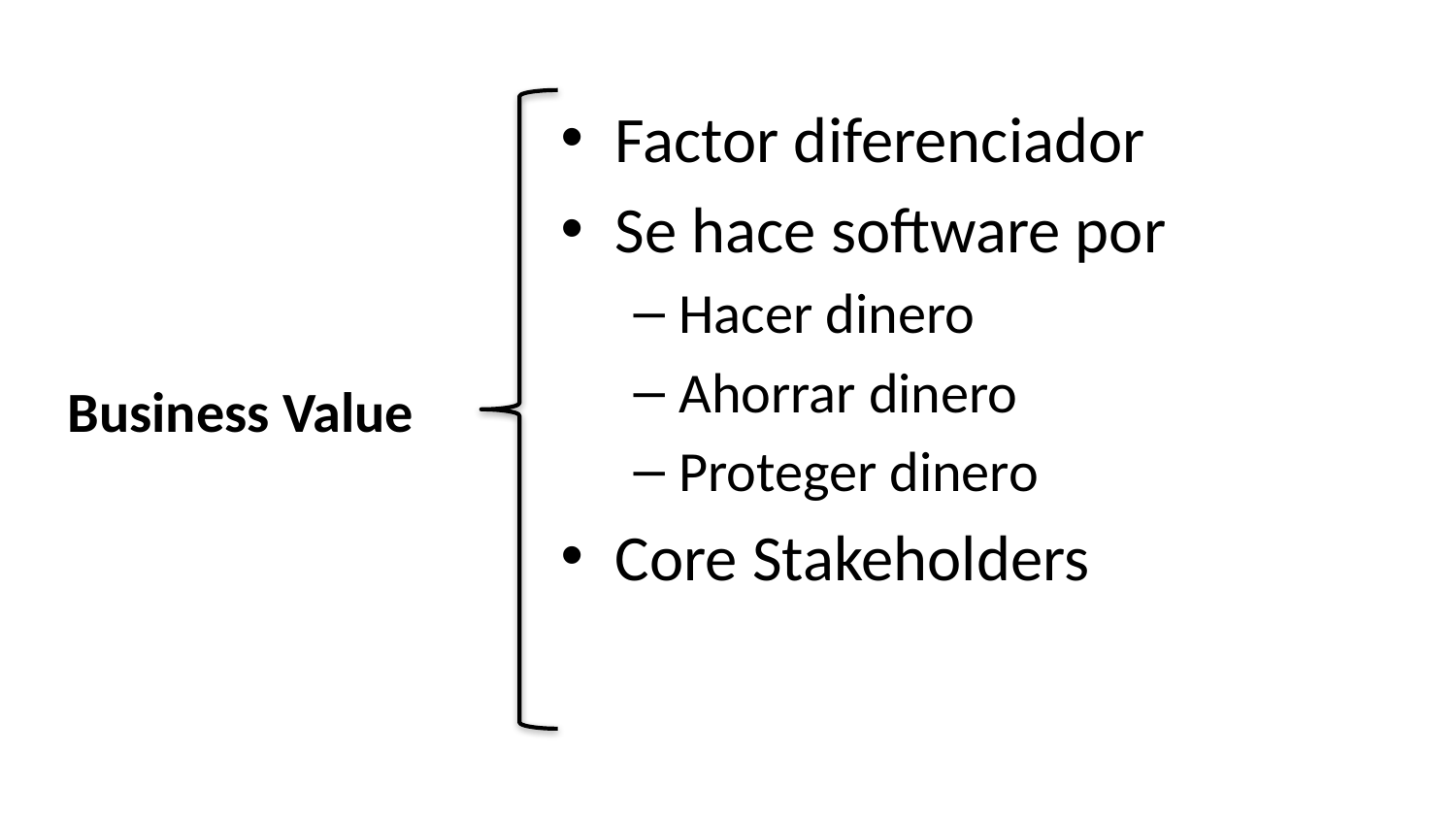

Factor diferenciador
Se hace software por
Hacer dinero
Ahorrar dinero
Proteger dinero
Core Stakeholders

# Business Value